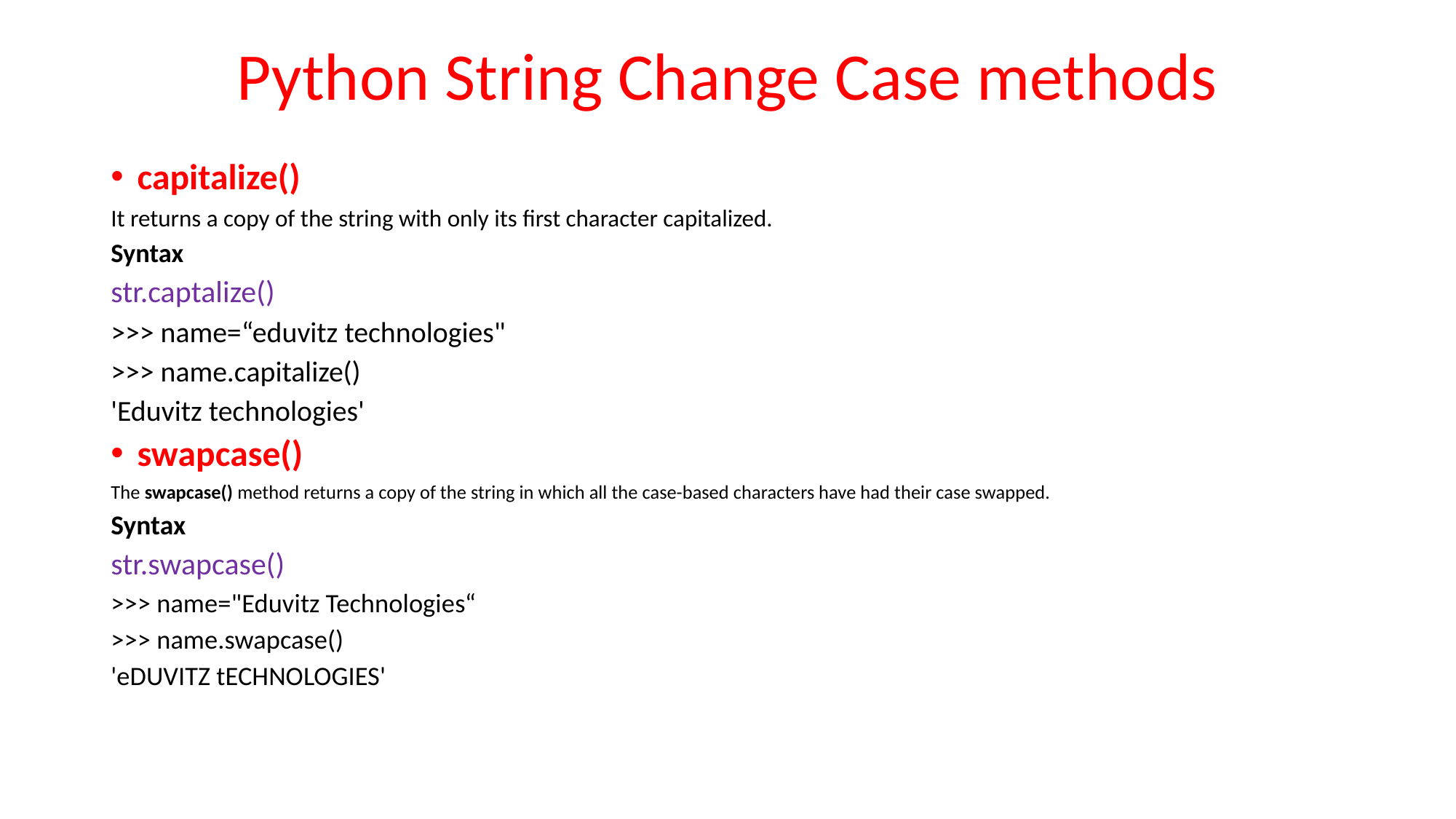

# Python String Change Case methods
capitalize()
It returns a copy of the string with only its first character capitalized.
Syntax
str.captalize()
>>> name=“eduvitz technologies"
>>> name.capitalize()
'Eduvitz technologies'
swapcase()
The swapcase() method returns a copy of the string in which all the case-based characters have had their case swapped.
Syntax
str.swapcase()
>>> name="Eduvitz Technologies“
>>> name.swapcase()
'eDUVITZ tECHNOLOGIES'